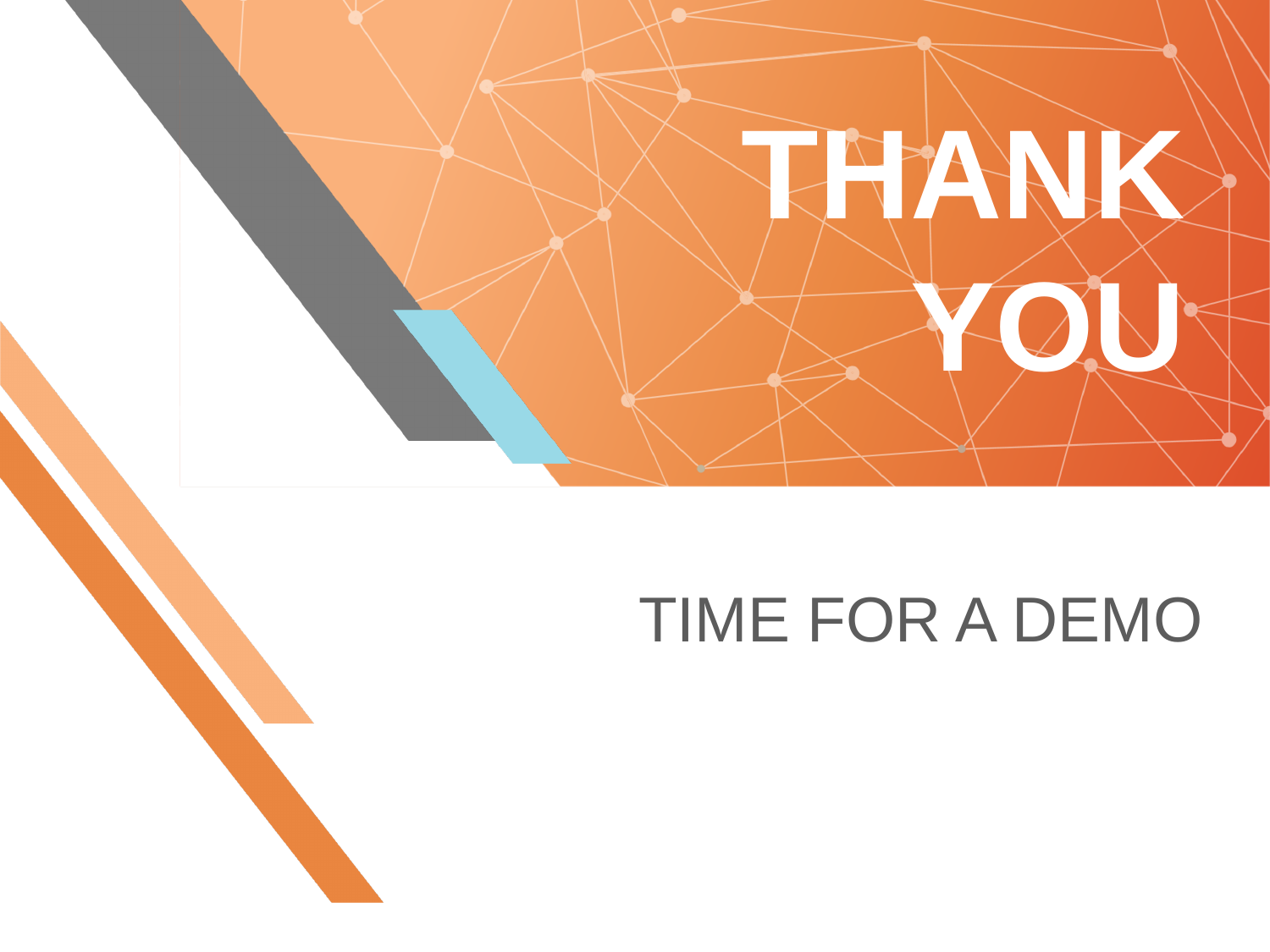

# THANK YOU
TIME FOR A DEMO